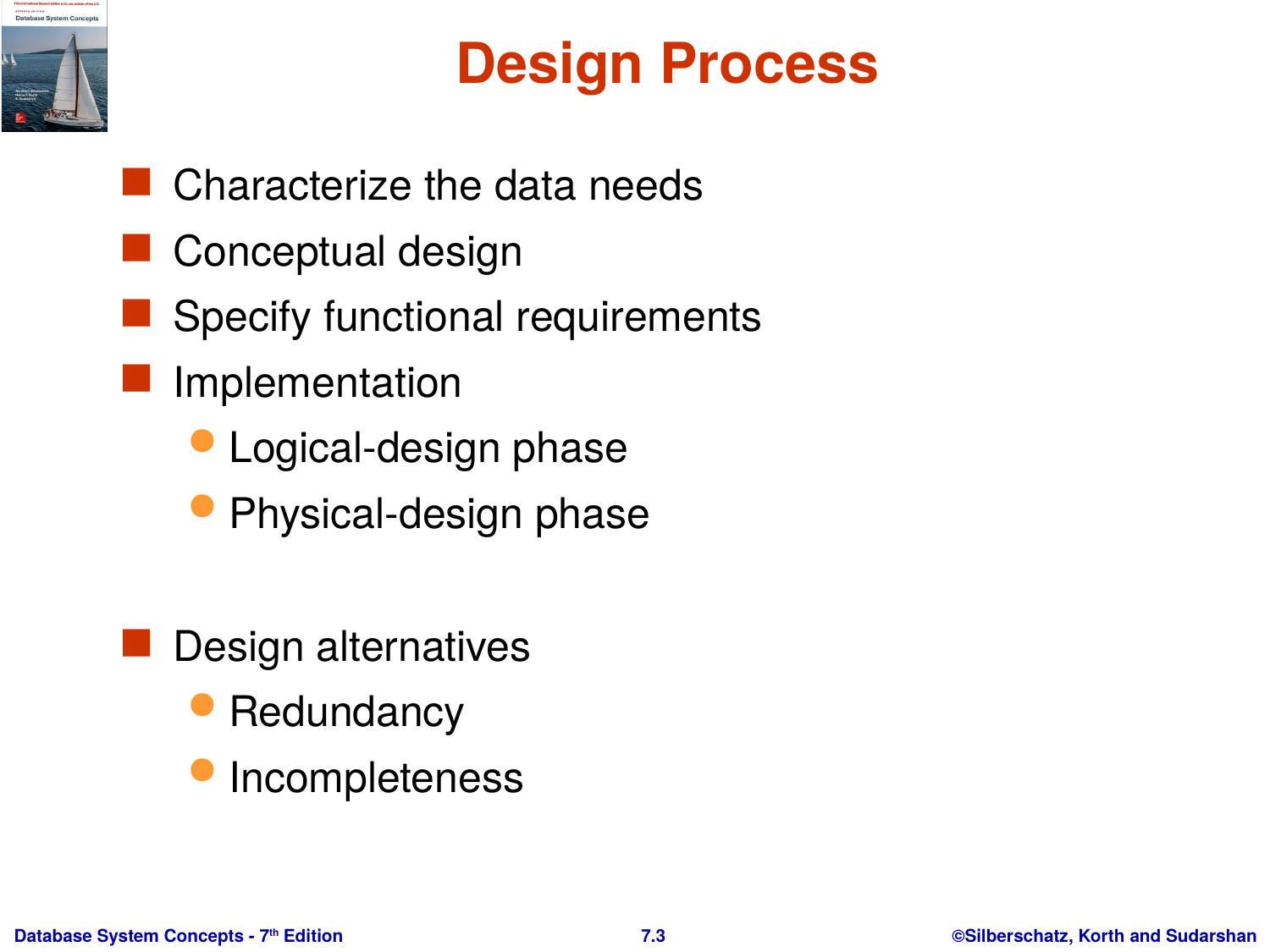

# Design Process
Characterize the data needs
Conceptual design
Specify functional requirements
Implementation
Logical-design phase
Physical-design phase

Design alternatives
Redundancy
Incompleteness